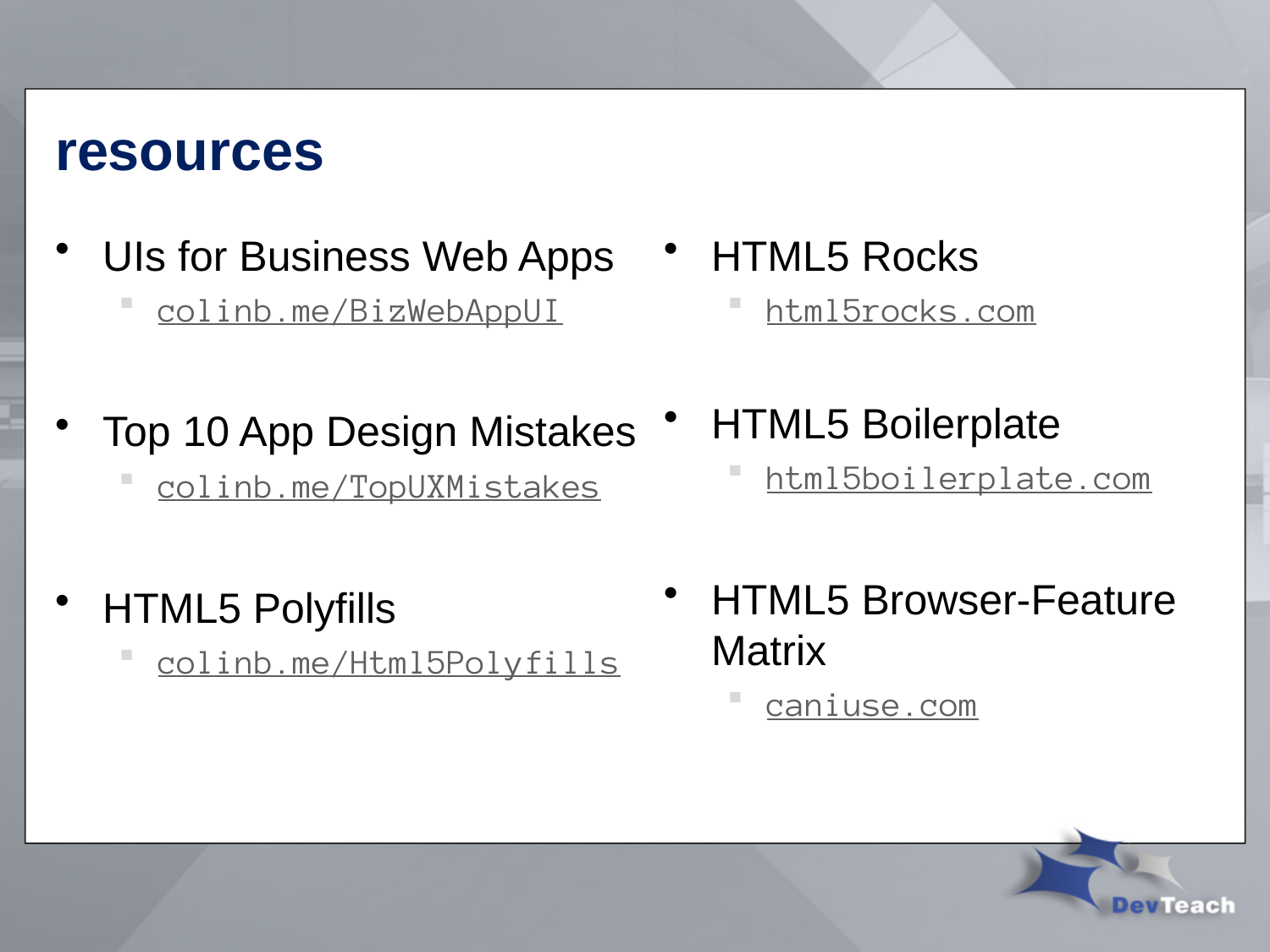

# resources
UIs for Business Web Apps
colinb.me/BizWebAppUI

Top 10 App Design Mistakes
colinb.me/TopUXMistakes

HTML5 Polyfills
colinb.me/Html5Polyfills

HTML5 Rocks
html5rocks.com

HTML5 Boilerplate
html5boilerplate.com

HTML5 Browser-Feature Matrix
caniuse.com